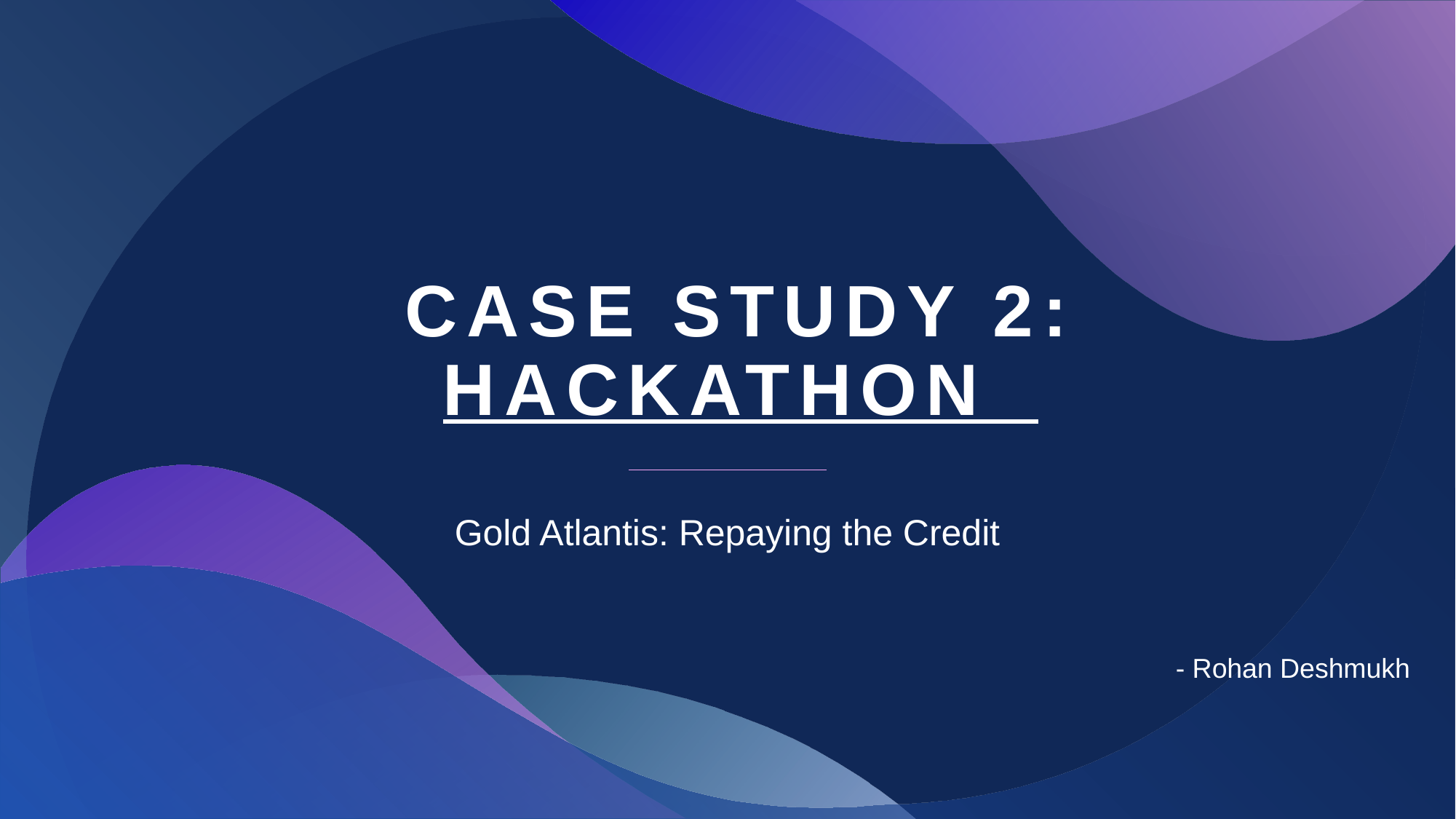

# Case Study 2: Hackathon
Gold Atlantis: Repaying the Credit
- Rohan Deshmukh